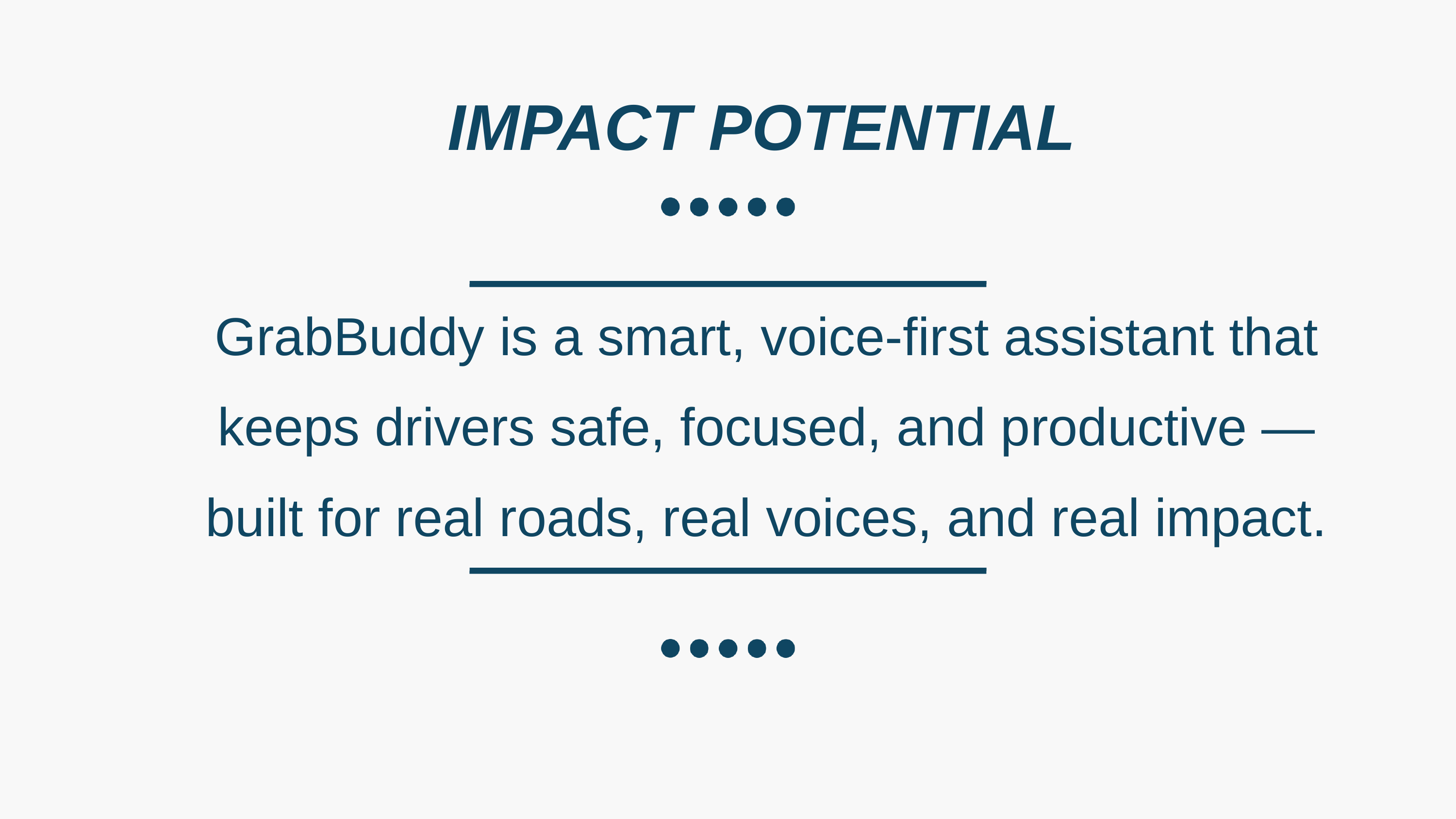

IMPACT POTENTIAL

GrabBuddy is a smart, voice-first assistant that keeps drivers safe, focused, and productive — built for real roads, real voices, and real impact.